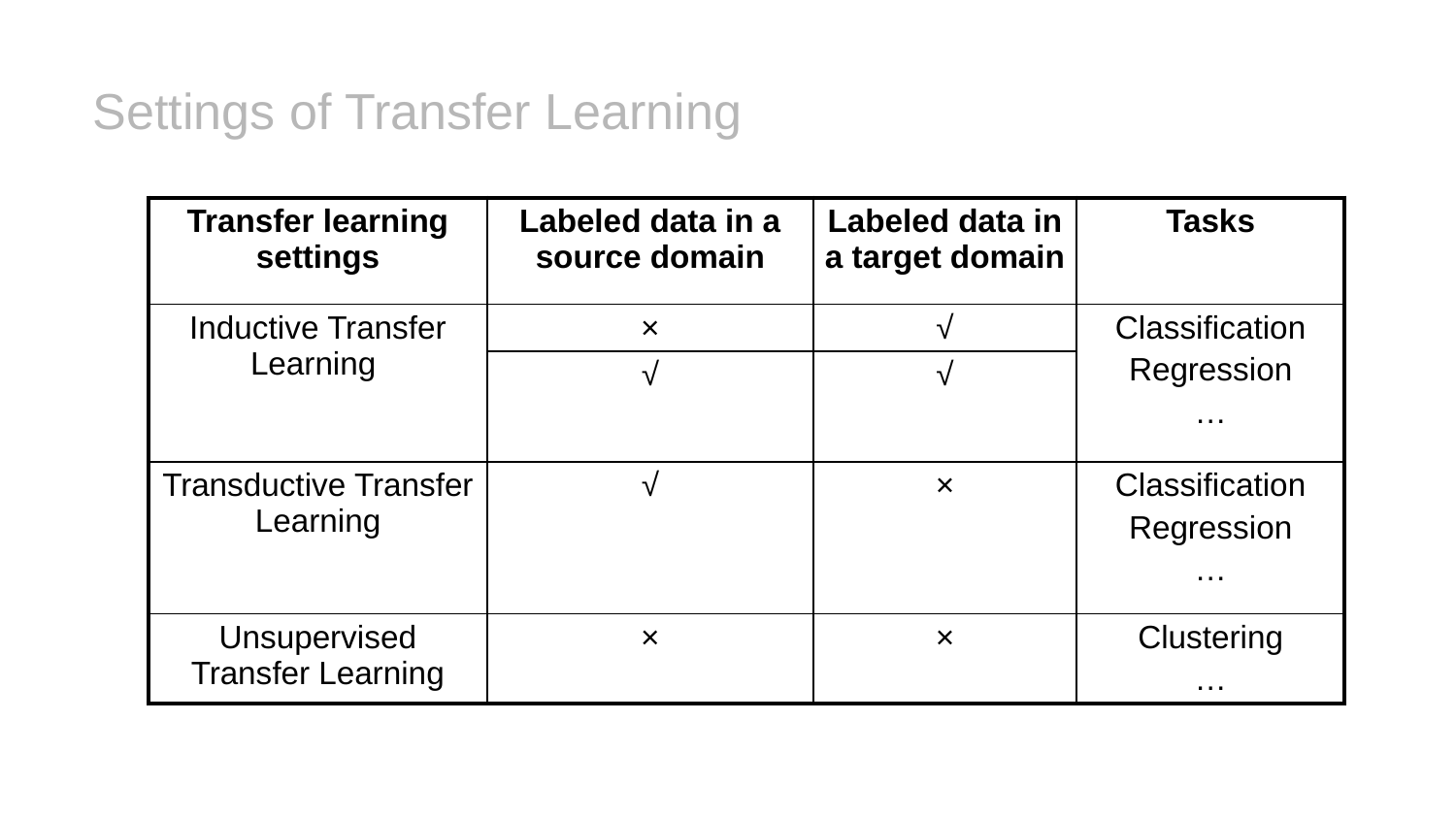

Settings of Transfer Learning
| Transfer learning settings | Labeled data in a source domain | Labeled data in a target domain | Tasks |
| --- | --- | --- | --- |
| Inductive Transfer Learning | × | √ | Classification Regression … |
|  | √ | √ |  |
| Transductive Transfer Learning | √ | × | Classification Regression … |
| Unsupervised Transfer Learning | × | × | Clustering … |